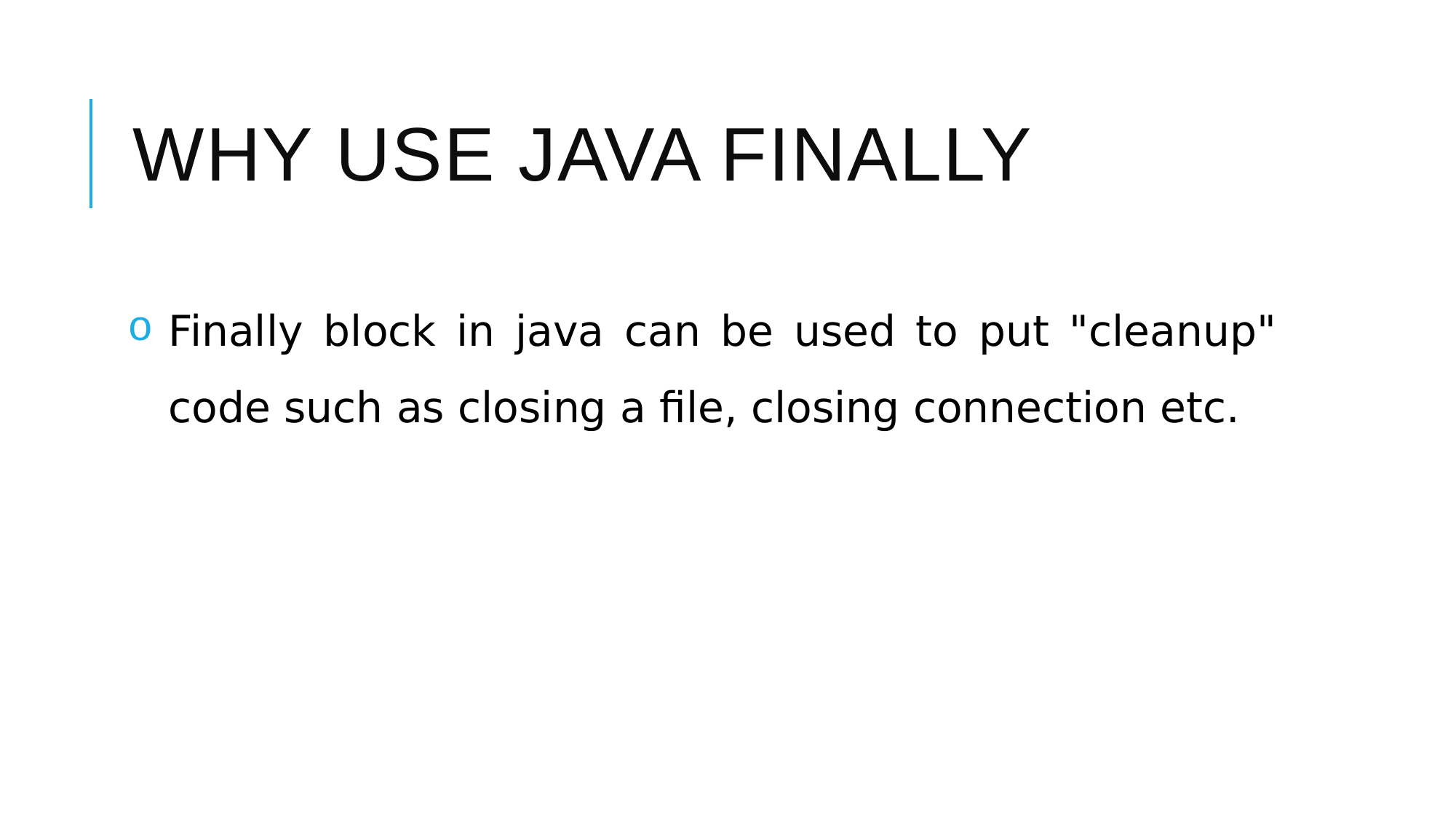

# Why use java finally
Finally block in java can be used to put "cleanup" code such as closing a file, closing connection etc.